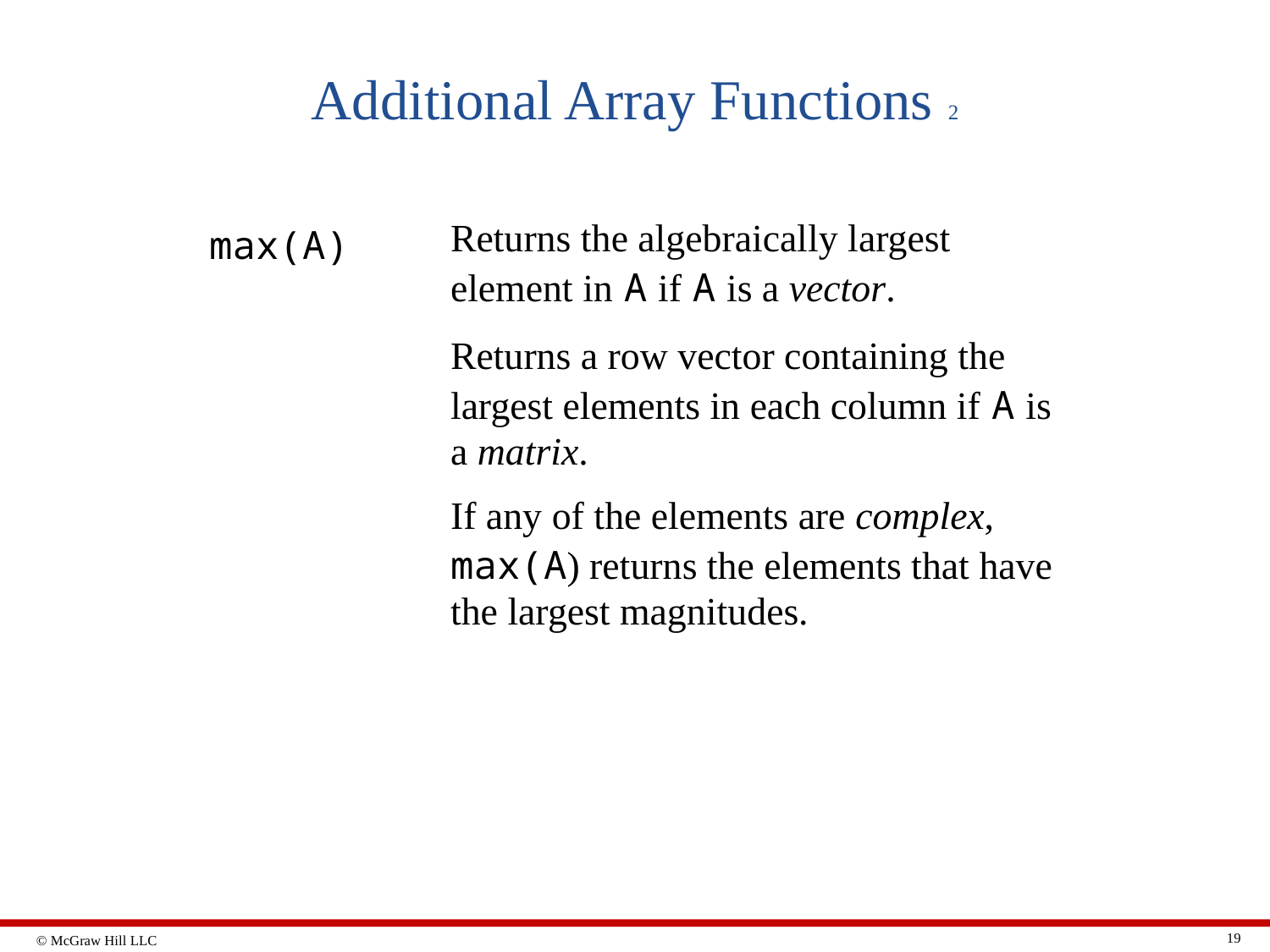

# Additional Array Functions 2
| max(A) | Returns the algebraically largest element in A if A is a vector. Returns a row vector containing the largest elements in each column if A is a matrix. If any of the elements are complex, max(A) returns the elements that have the largest magnitudes. |
| --- | --- |
19